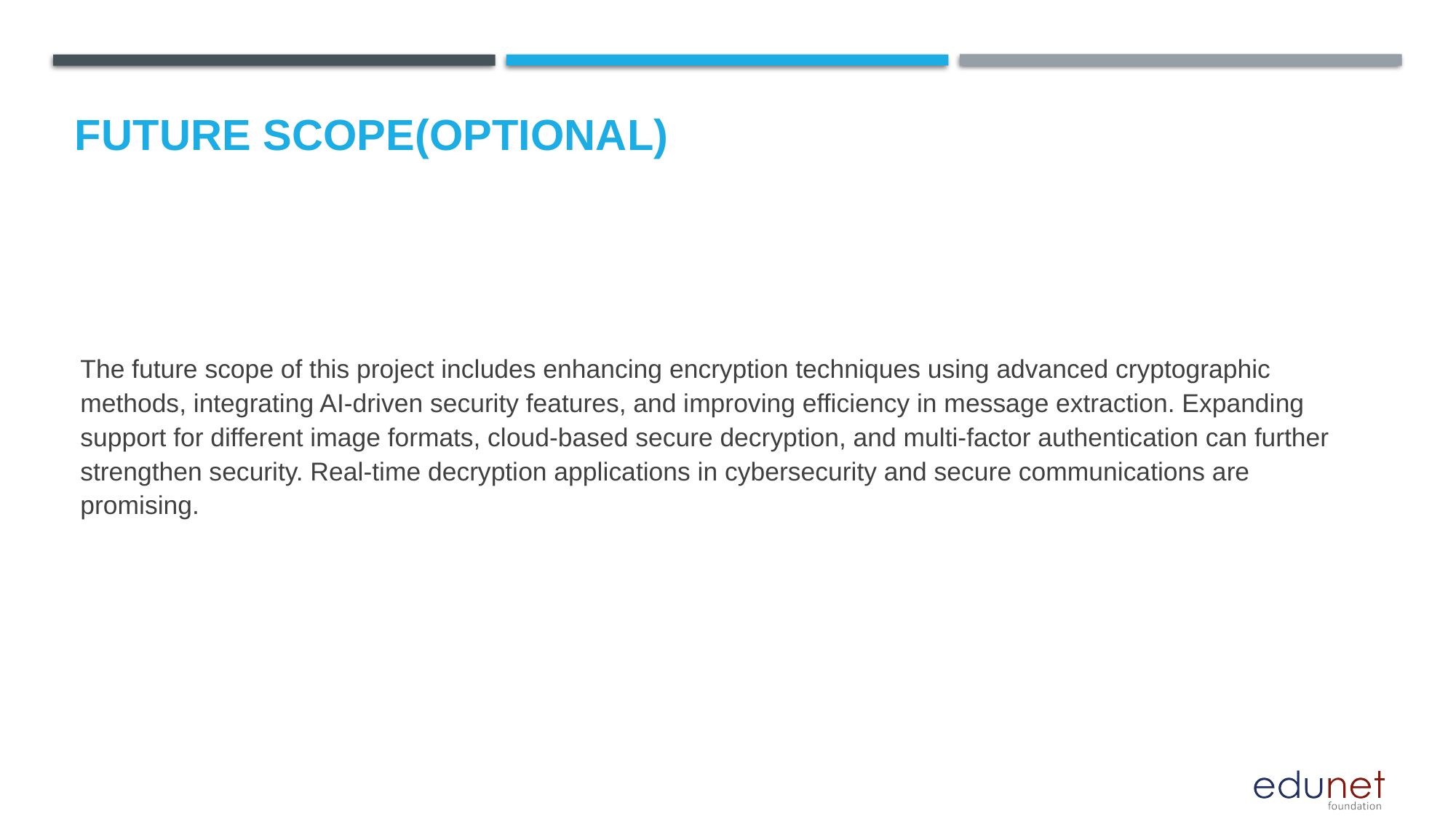

Future scope(optional)
The future scope of this project includes enhancing encryption techniques using advanced cryptographic methods, integrating AI-driven security features, and improving efficiency in message extraction. Expanding support for different image formats, cloud-based secure decryption, and multi-factor authentication can further strengthen security. Real-time decryption applications in cybersecurity and secure communications are promising.